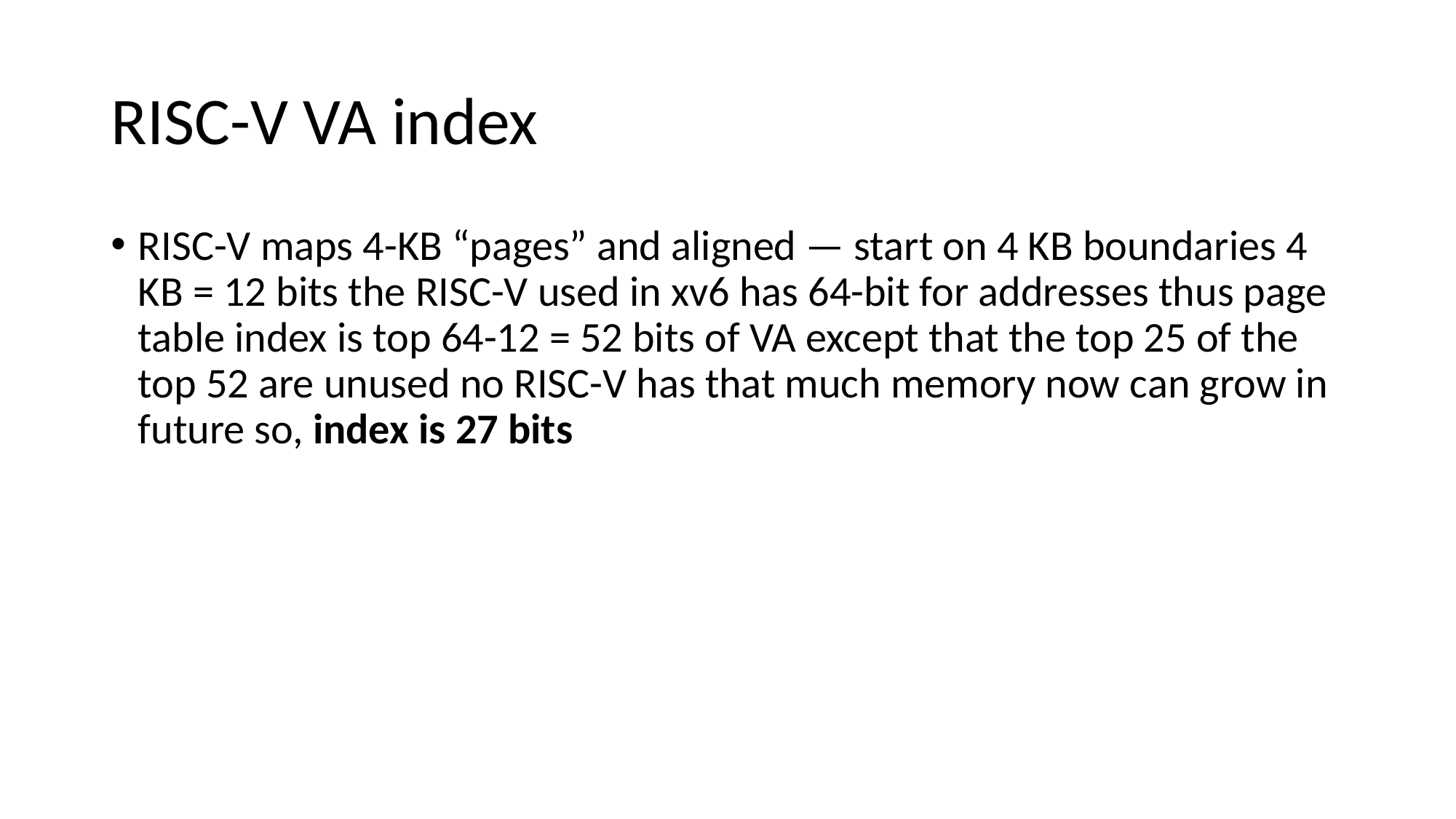

# RISC-V VA index
RISC-V maps 4-KB “pages” and aligned — start on 4 KB boundaries 4 KB = 12 bits the RISC-V used in xv6 has 64-bit for addresses thus page table index is top 64-12 = 52 bits of VA except that the top 25 of the top 52 are unused no RISC-V has that much memory now can grow in future so, index is 27 bits